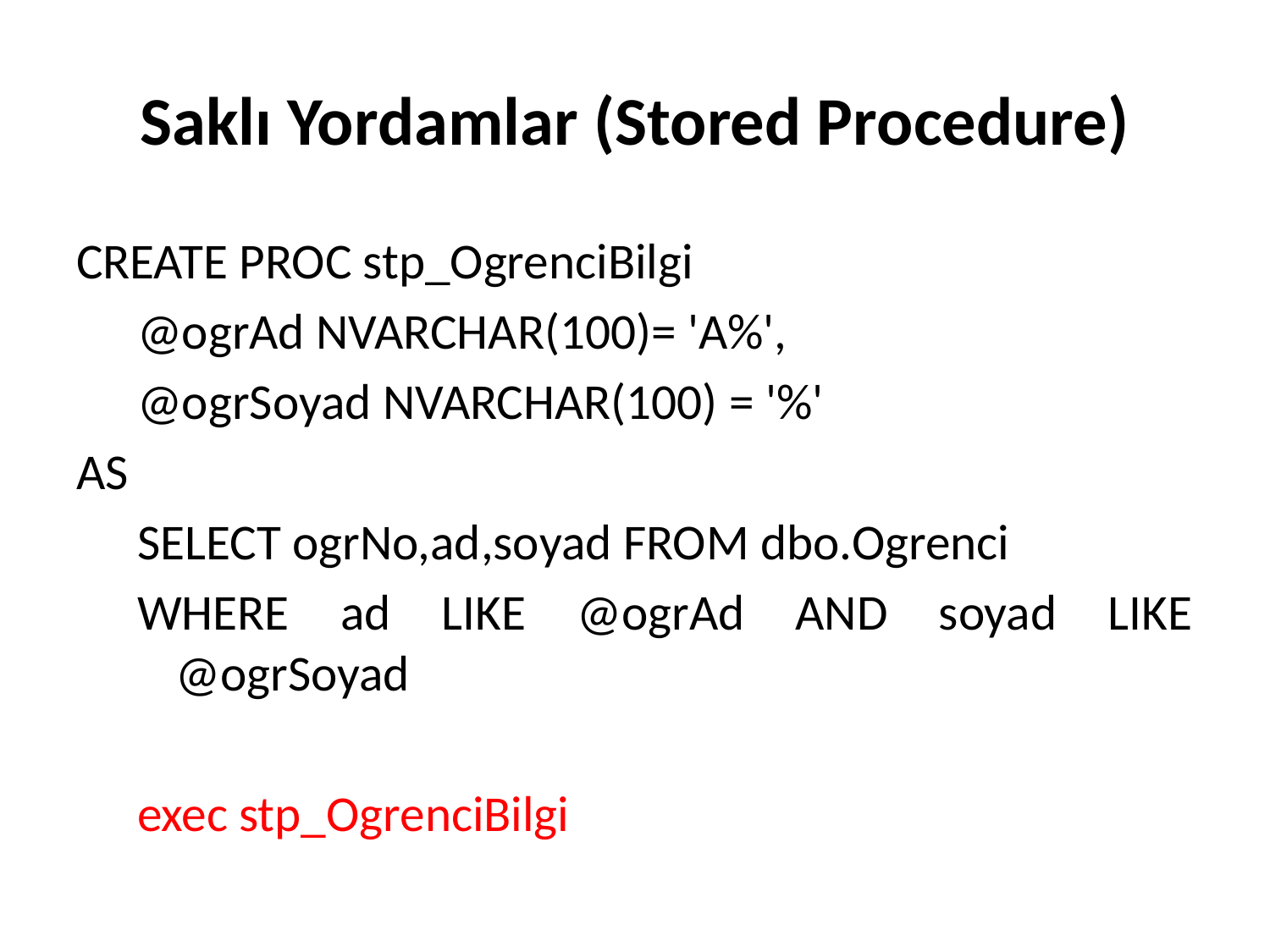

# Saklı Yordamlar (Stored Procedure)
CREATE PROC stp_OgrenciBilgi
@ogrAd NVARCHAR(100)= 'A%',
@ogrSoyad NVARCHAR(100) = '%'
AS
SELECT ogrNo,ad,soyad FROM dbo.Ogrenci
WHERE ad LIKE @ogrAd AND soyad LIKE @ogrSoyad

exec stp_OgrenciBilgi